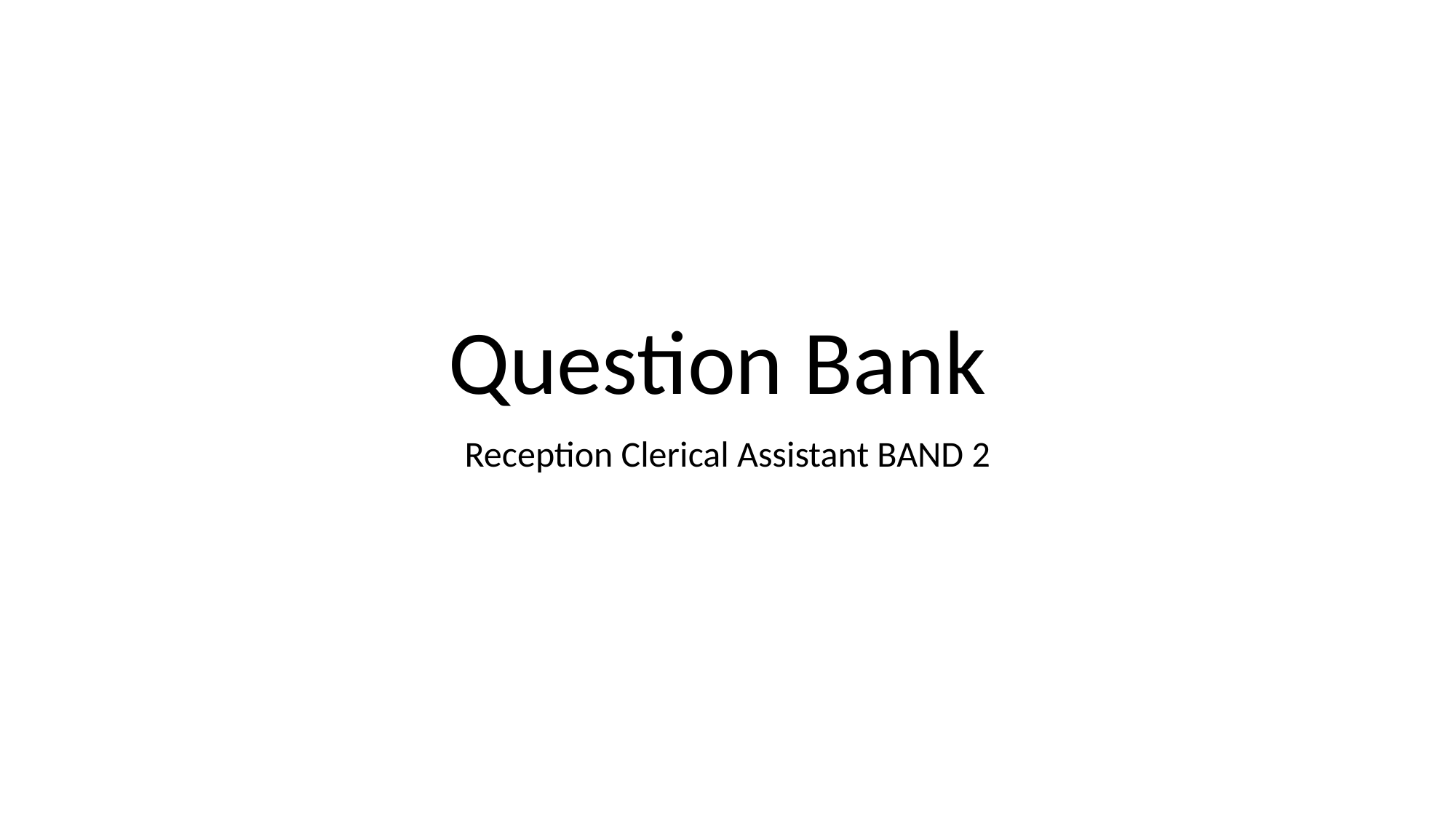

# Question Bank
Reception Clerical Assistant BAND 2